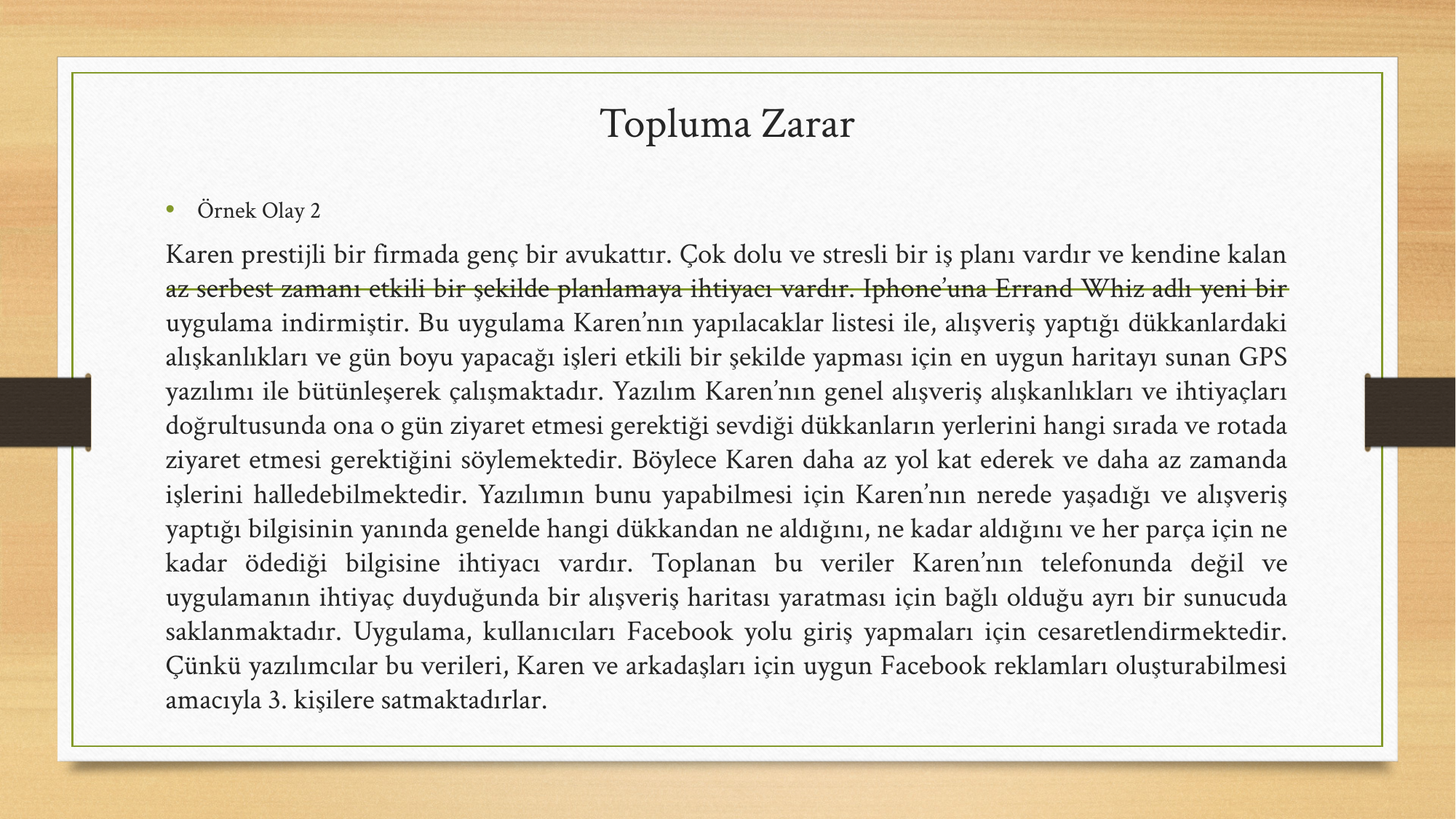

# Topluma Zarar
Örnek Olay 2
Karen prestijli bir firmada genç bir avukattır. Çok dolu ve stresli bir iş planı vardır ve kendine kalan az serbest zamanı etkili bir şekilde planlamaya ihtiyacı vardır. Iphone’una Errand Whiz adlı yeni bir uygulama indirmiştir. Bu uygulama Karen’nın yapılacaklar listesi ile, alışveriş yaptığı dükkanlardaki alışkanlıkları ve gün boyu yapacağı işleri etkili bir şekilde yapması için en uygun haritayı sunan GPS yazılımı ile bütünleşerek çalışmaktadır. Yazılım Karen’nın genel alışveriş alışkanlıkları ve ihtiyaçları doğrultusunda ona o gün ziyaret etmesi gerektiği sevdiği dükkanların yerlerini hangi sırada ve rotada ziyaret etmesi gerektiğini söylemektedir. Böylece Karen daha az yol kat ederek ve daha az zamanda işlerini halledebilmektedir. Yazılımın bunu yapabilmesi için Karen’nın nerede yaşadığı ve alışveriş yaptığı bilgisinin yanında genelde hangi dükkandan ne aldığını, ne kadar aldığını ve her parça için ne kadar ödediği bilgisine ihtiyacı vardır. Toplanan bu veriler Karen’nın telefonunda değil ve uygulamanın ihtiyaç duyduğunda bir alışveriş haritası yaratması için bağlı olduğu ayrı bir sunucuda saklanmaktadır. Uygulama, kullanıcıları Facebook yolu giriş yapmaları için cesaretlendirmektedir. Çünkü yazılımcılar bu verileri, Karen ve arkadaşları için uygun Facebook reklamları oluşturabilmesi amacıyla 3. kişilere satmaktadırlar.